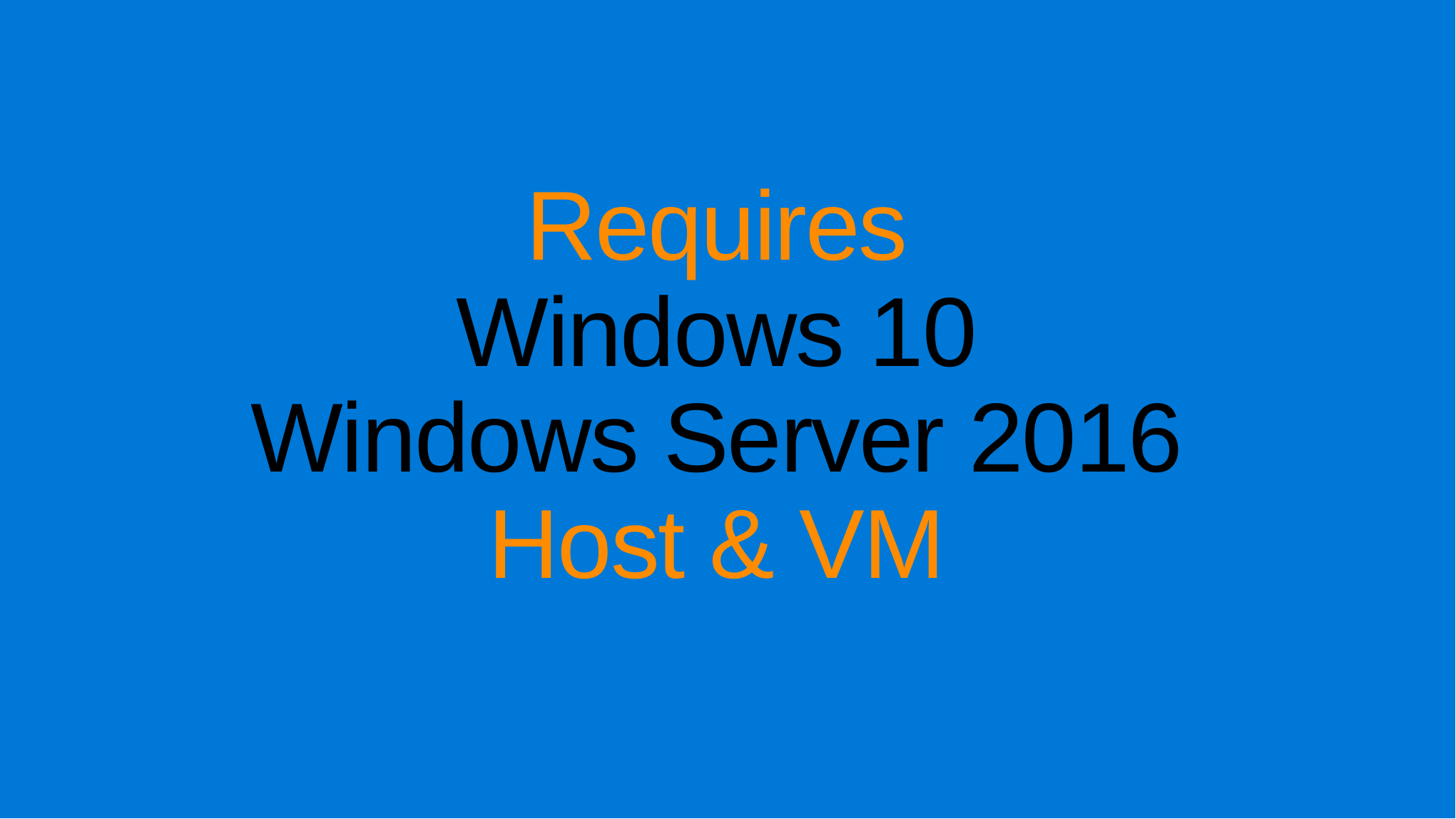

# Requires Windows 10 Windows Server 2016 Host & VM